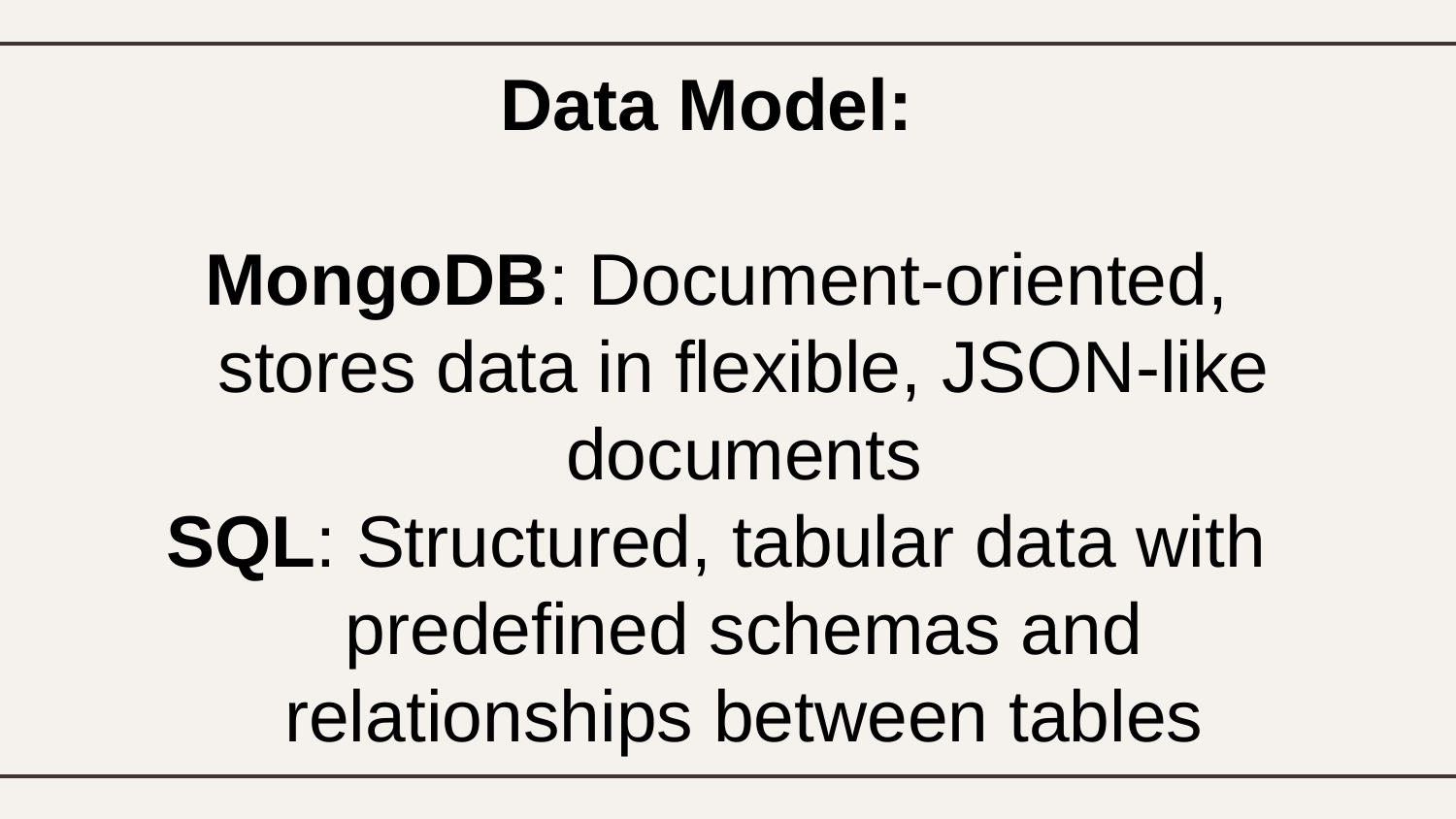

Data Model:

MongoDB: Document-oriented, stores data in flexible, JSON-like documents
SQL: Structured, tabular data with predefined schemas and relationships between tables